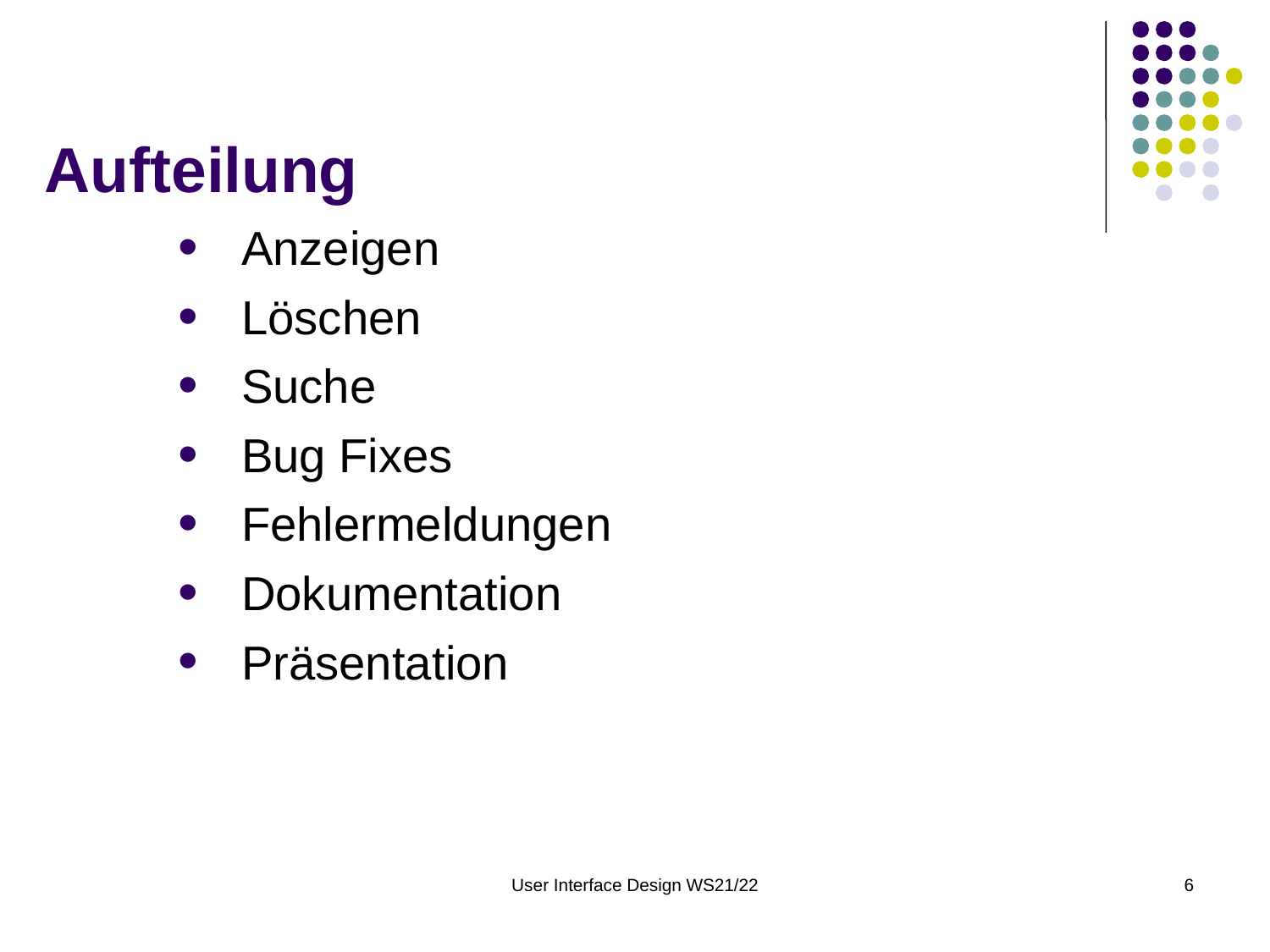

# Aufteilung
Anzeigen
Löschen
Suche
Bug Fixes
Fehlermeldungen
Dokumentation
Präsentation

User Interface Design WS21/22
6